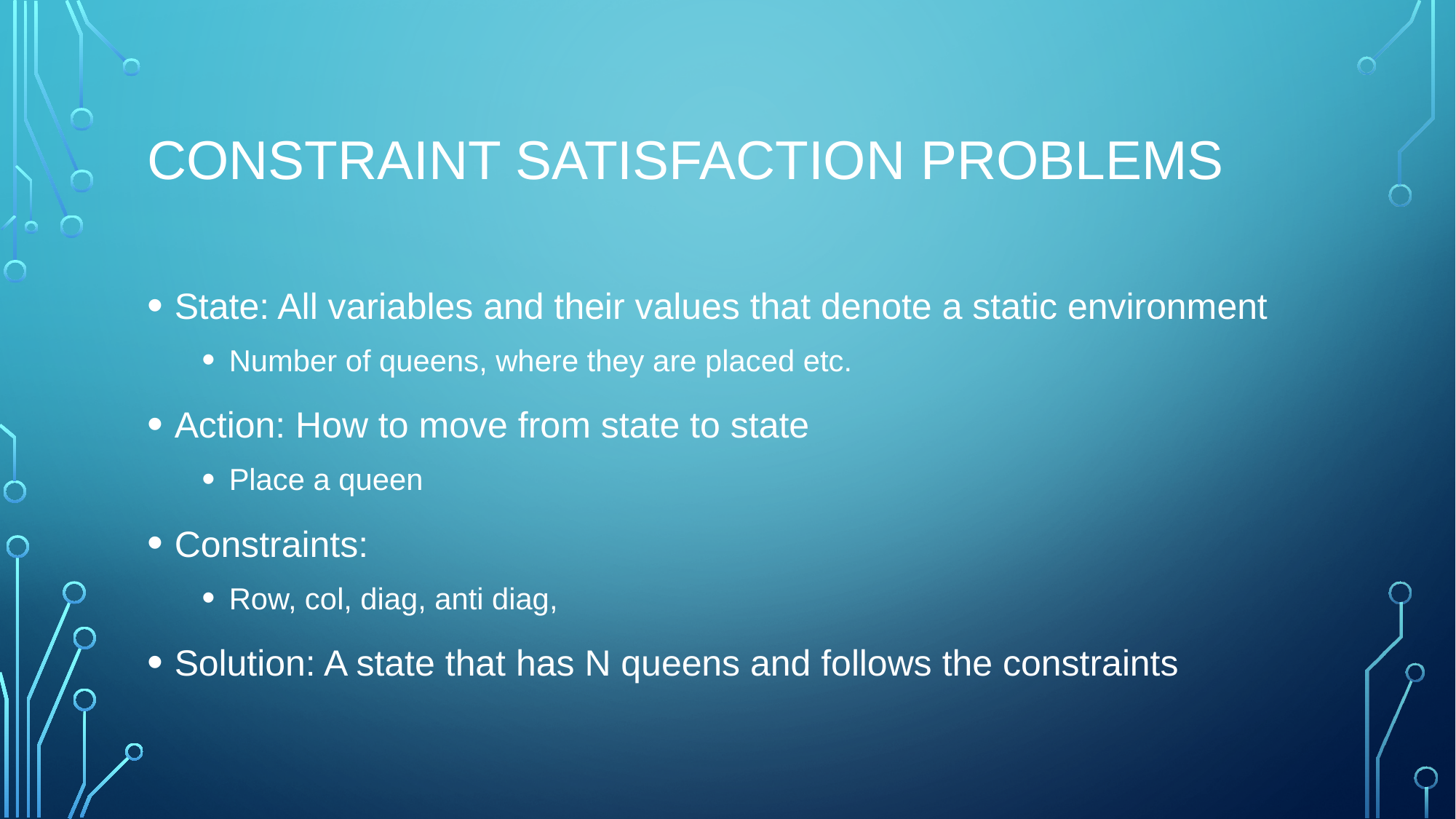

# Constraint satisfaction Problems
State: All variables and their values that denote a static environment
Number of queens, where they are placed etc.
Action: How to move from state to state
Place a queen
Constraints:
Row, col, diag, anti diag,
Solution: A state that has N queens and follows the constraints